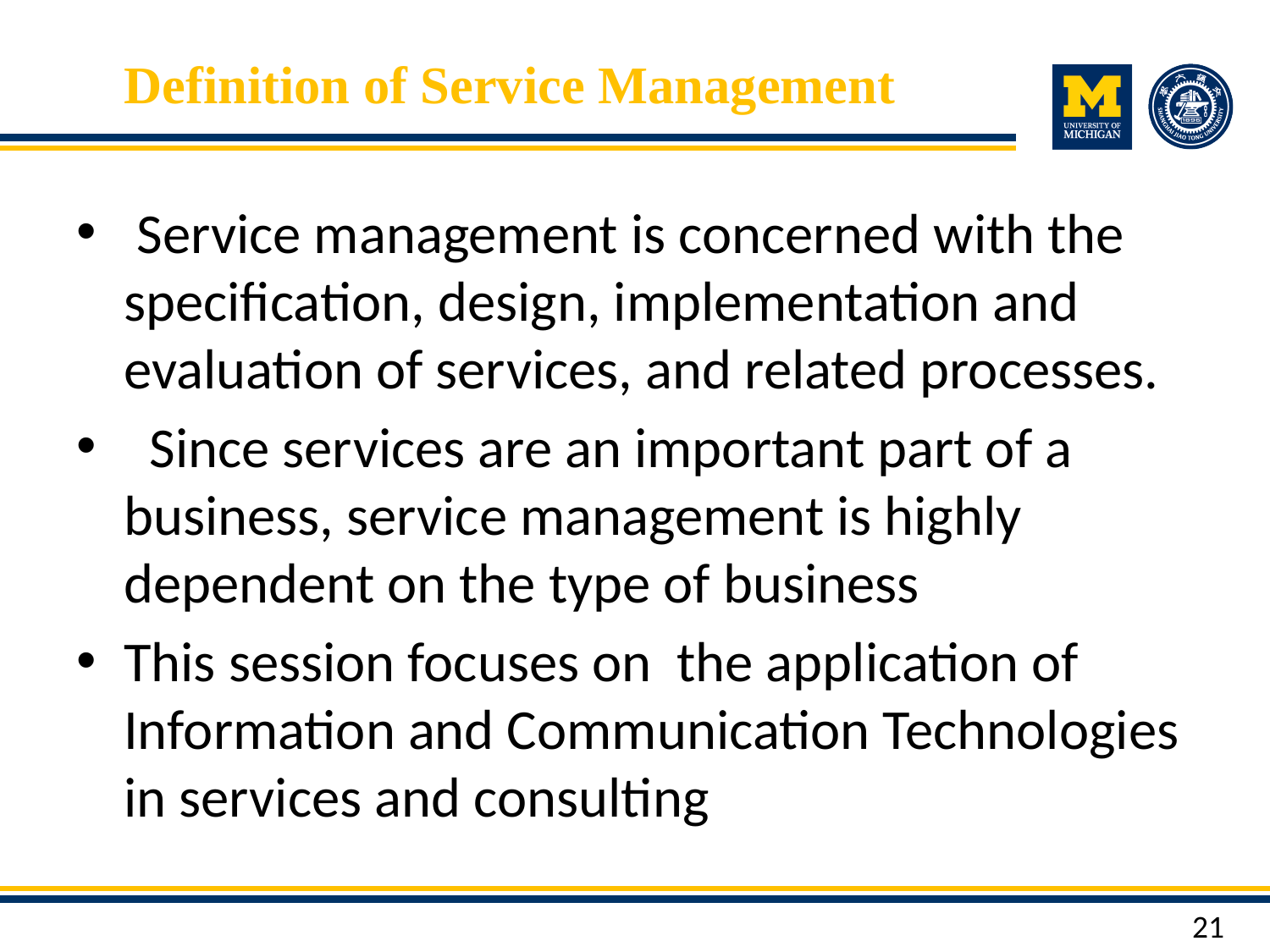

# Definition of Service Management
 Service management is concerned with the specification, design, implementation and evaluation of services, and related processes.
  Since services are an important part of a business, service management is highly dependent on the type of business
This session focuses on  the application of  Information and Communication Technologies in services and consulting